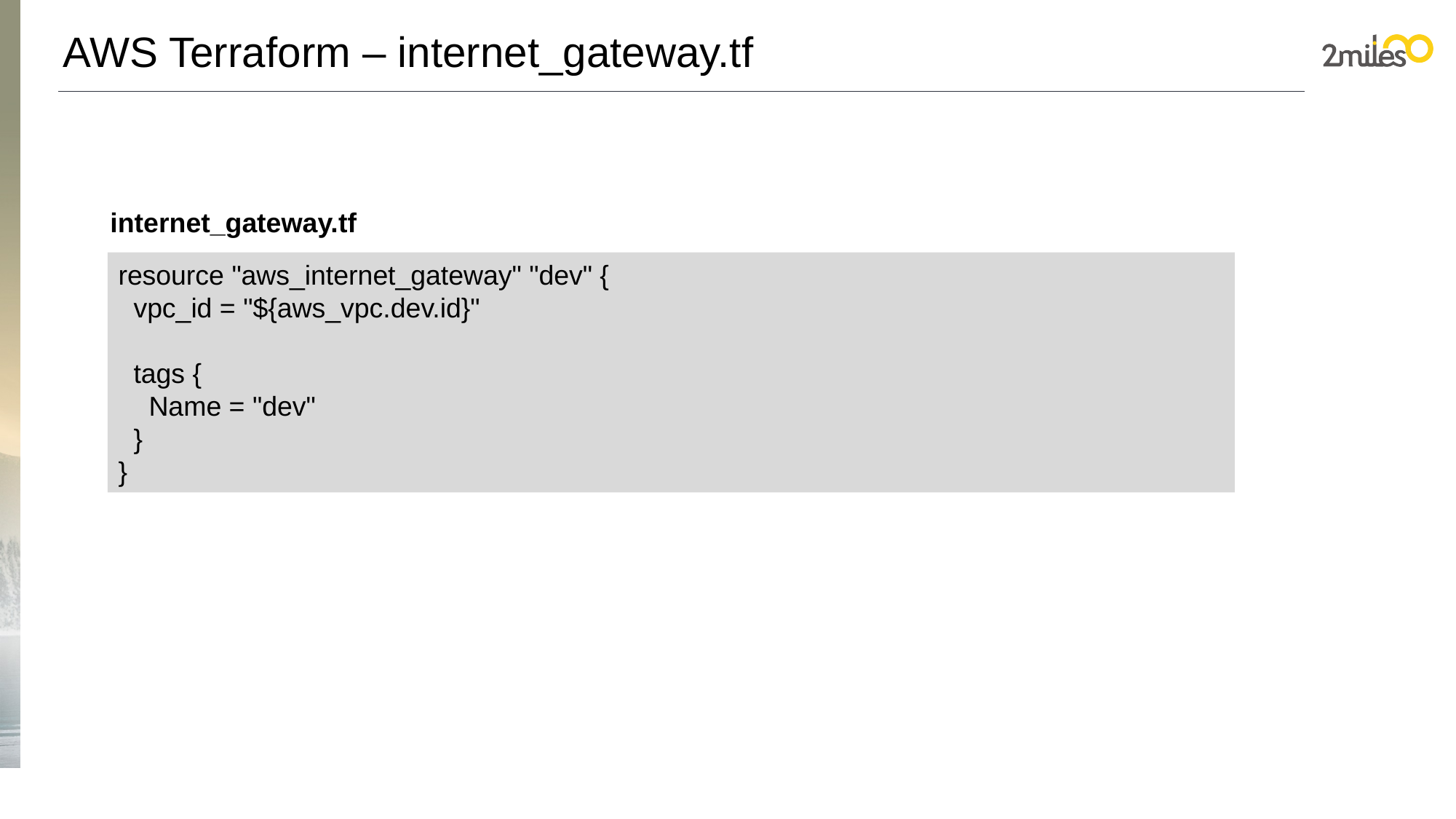

AWS Terraform – internet_gateway.tf
internet_gateway.tf
resource "aws_internet_gateway" "dev" {
  vpc_id = "${aws_vpc.dev.id}"

  tags {
    Name = "dev"
  }
}